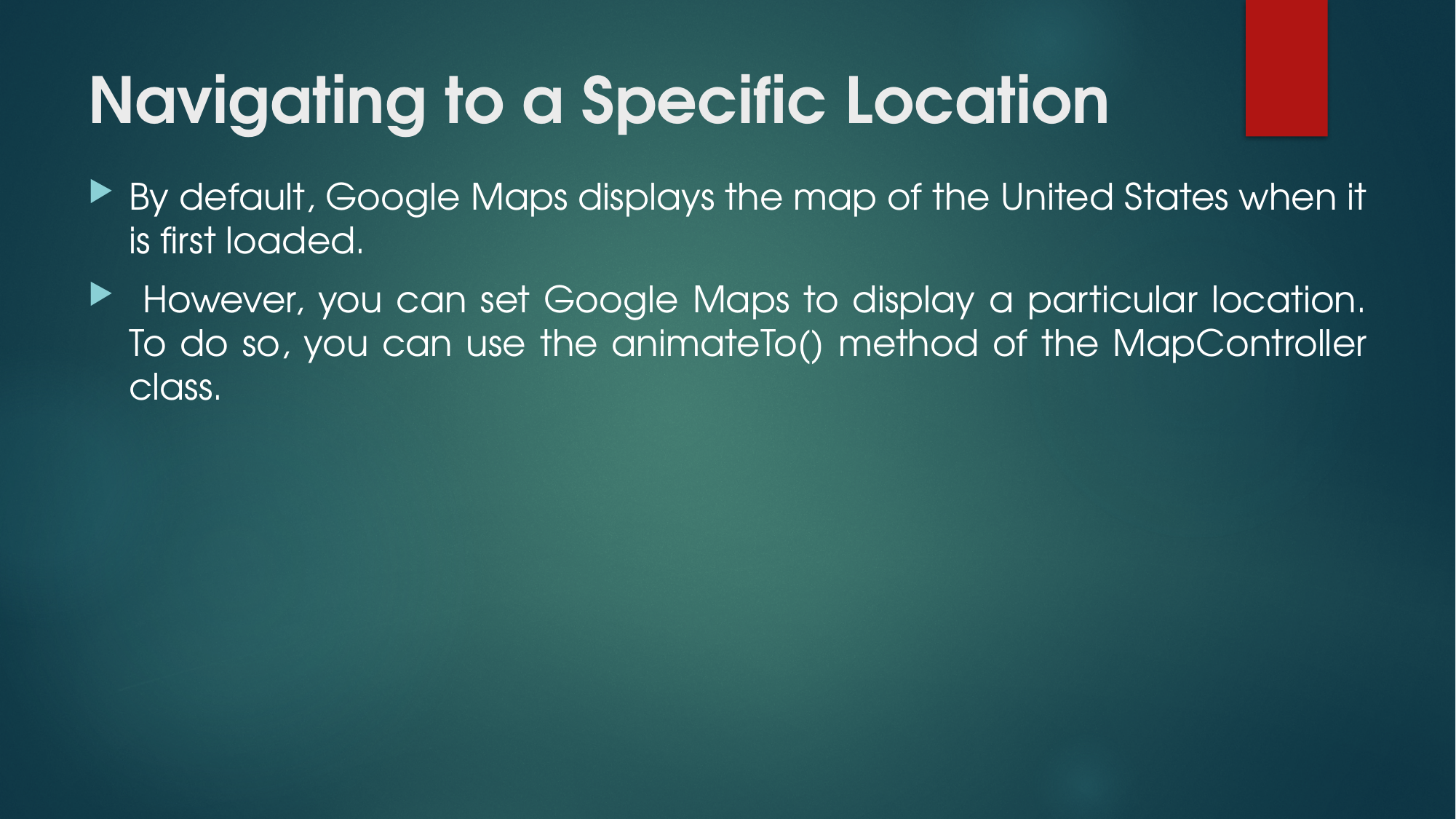

# Navigating to a Specific Location
By default, Google Maps displays the map of the United States when it is first loaded.
 However, you can set Google Maps to display a particular location. To do so, you can use the animateTo() method of the MapController class.